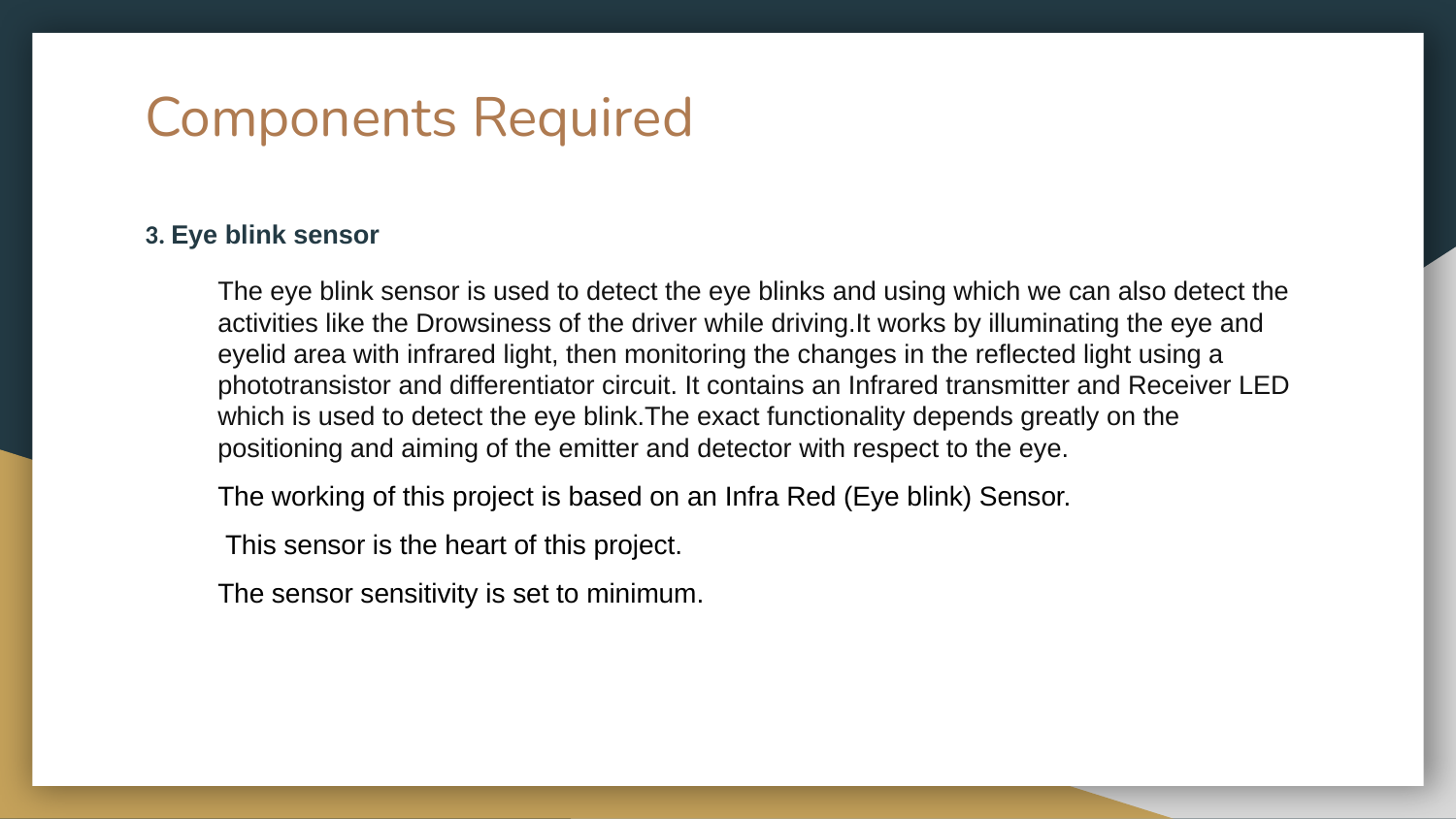

# Components Required
3. Eye blink sensor
The eye blink sensor is used to detect the eye blinks and using which we can also detect the activities like the Drowsiness of the driver while driving.It works by illuminating the eye and eyelid area with infrared light, then monitoring the changes in the reflected light using a phototransistor and differentiator circuit. It contains an Infrared transmitter and Receiver LED which is used to detect the eye blink.The exact functionality depends greatly on the positioning and aiming of the emitter and detector with respect to the eye.
The working of this project is based on an Infra Red (Eye blink) Sensor.
 This sensor is the heart of this project.
The sensor sensitivity is set to minimum.